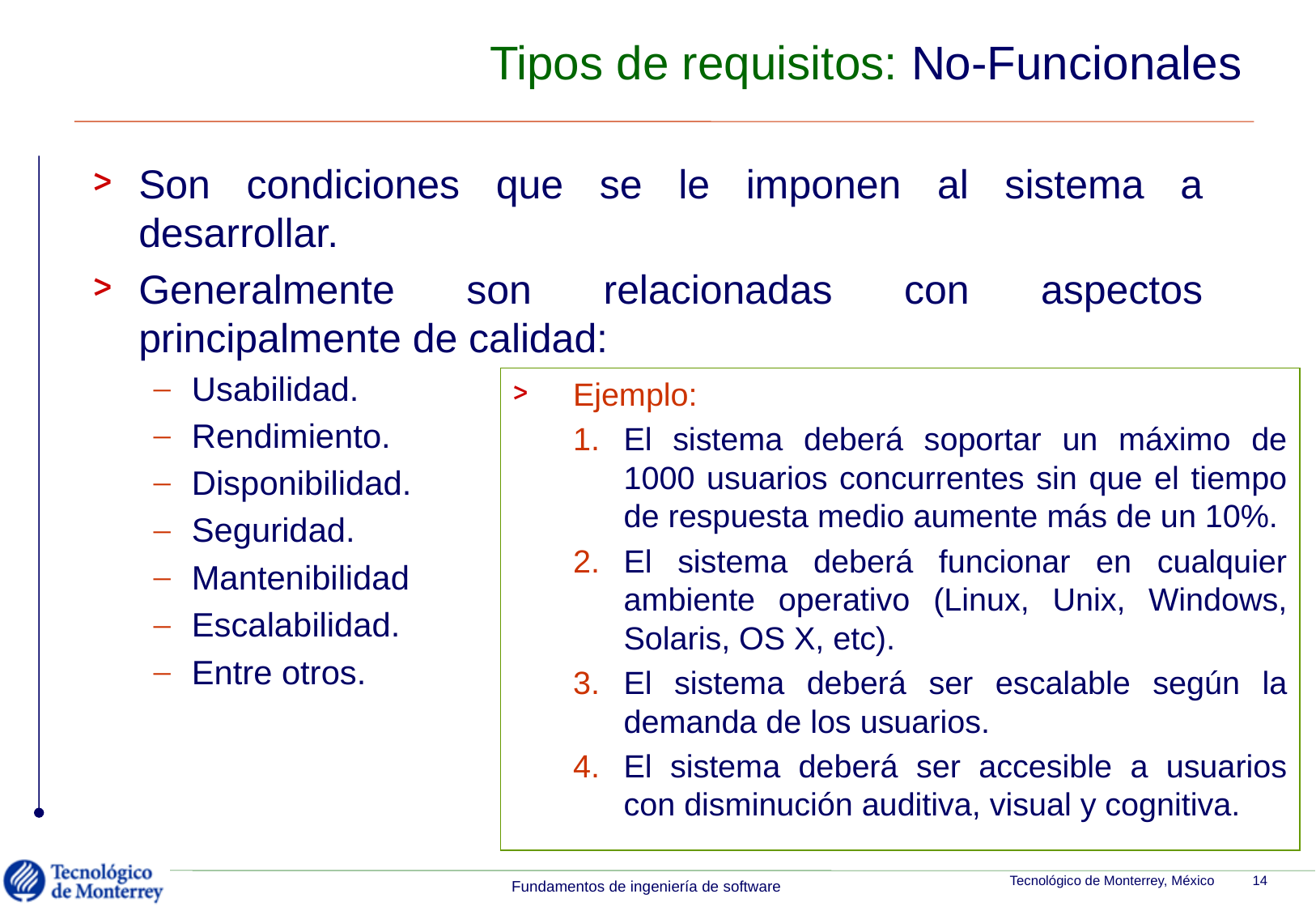

# Tipos de requisitos: No-Funcionales
Son condiciones que se le imponen al sistema a desarrollar.
Generalmente son relacionadas con aspectos principalmente de calidad:
Usabilidad.
Rendimiento.
Disponibilidad.
Seguridad.
Mantenibilidad
Escalabilidad.
Entre otros.
Ejemplo:
El sistema deberá soportar un máximo de 1000 usuarios concurrentes sin que el tiempo de respuesta medio aumente más de un 10%.
El sistema deberá funcionar en cualquier ambiente operativo (Linux, Unix, Windows, Solaris, OS X, etc).
El sistema deberá ser escalable según la demanda de los usuarios.
El sistema deberá ser accesible a usuarios con disminución auditiva, visual y cognitiva.